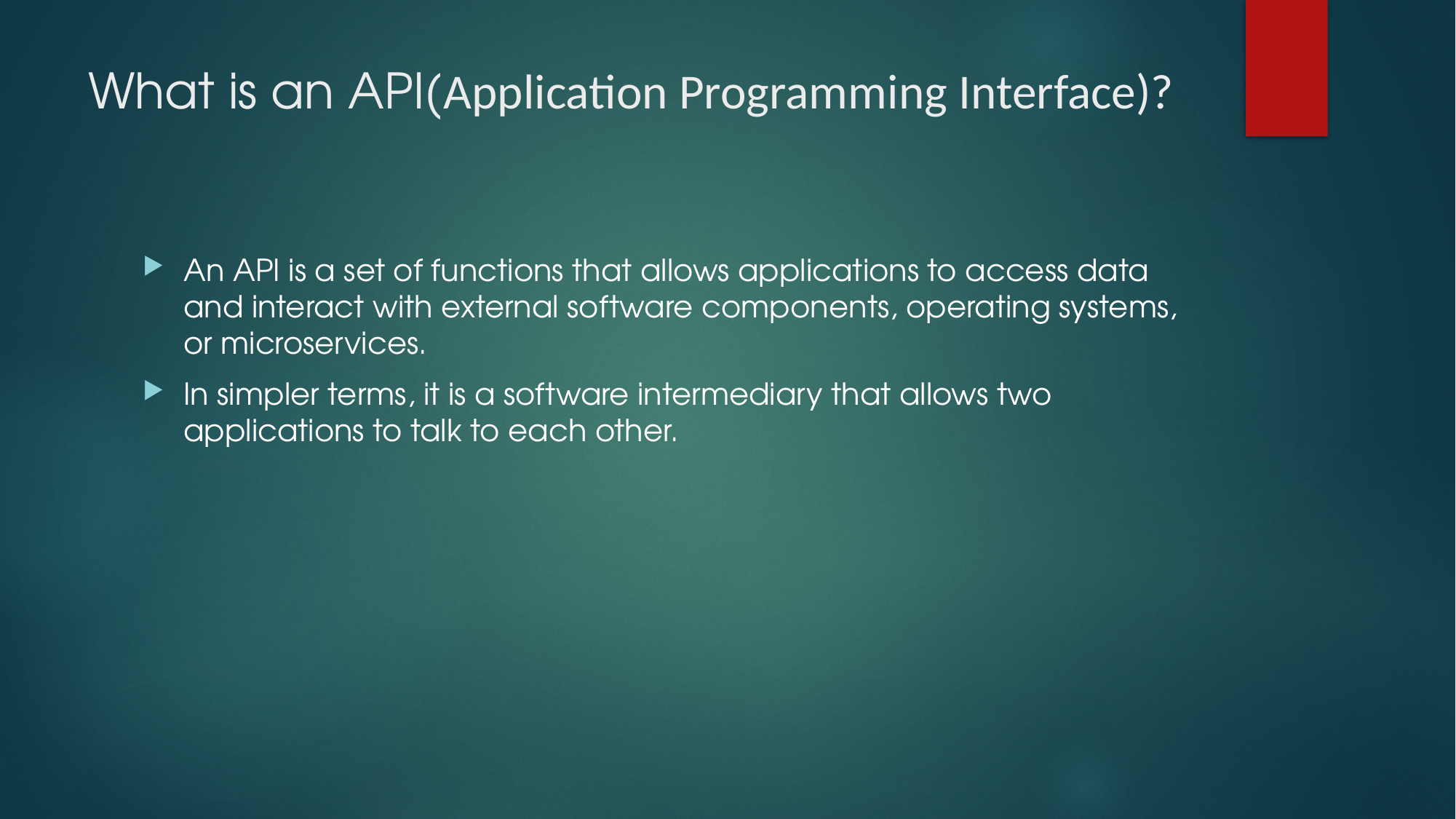

# What is an API(Application Programming Interface)?
An API is a set of functions that allows applications to access data and interact with external software components, operating systems, or microservices.
In simpler terms, it is a software intermediary that allows two applications to talk to each other.